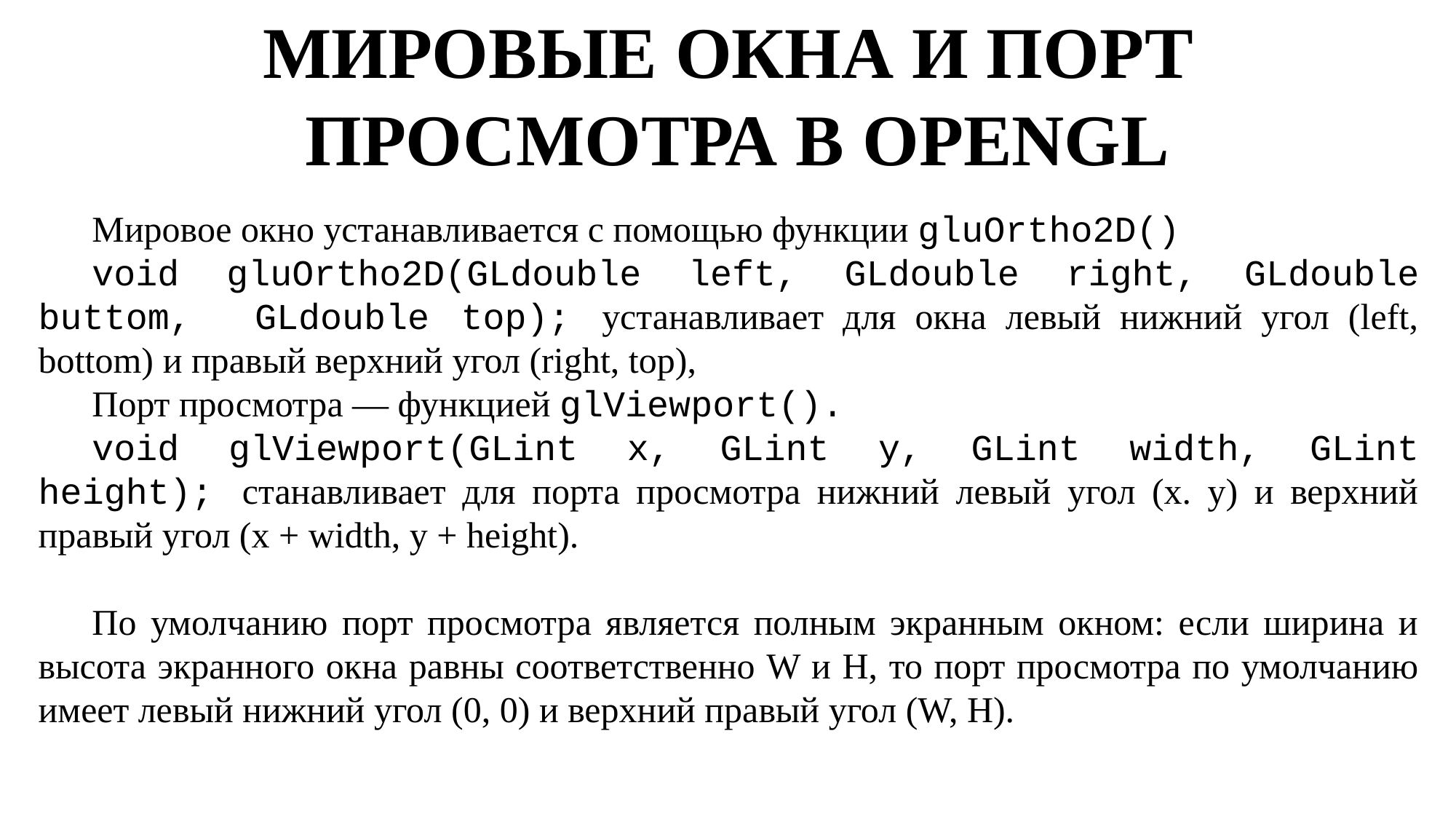

МИРОВЫЕ ОКНА И ПОРТ
 ПРОСМОТРА В OPENGL
Мировое окно устанавливается с помощью функции gluOrtho2D()
void gluOrtho2D(GLdouble left, GLdouble right, GLdouble buttom,  GLdouble top); устанавливает для окна левый нижний угол (left, bottom) и правый верхний угол (right, top),
Порт просмотра — функцией glViewport().
void glViewport(GLint x, GLint y, GLint width, GLint height); станавливает для порта просмотра нижний левый угол (х. у) и верхний правый угол (х + width, у + height).

По умолчанию порт просмотра является полным экранным окном: если ширина и высота экранного окна равны соответственно W и H, то порт просмотра по умолчанию имеет левый нижний угол (0, 0) и верхний правый угол (W, H).